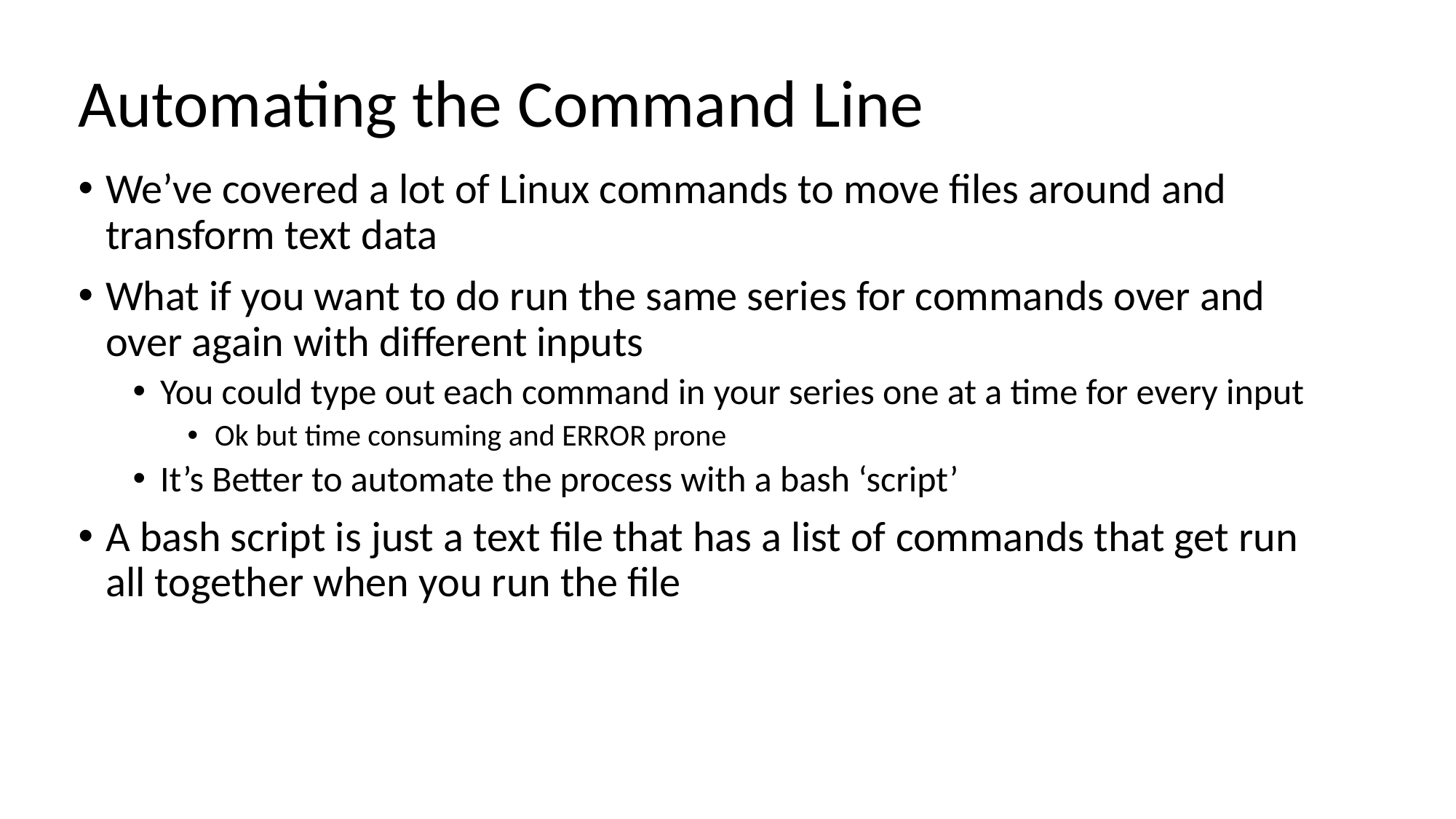

# Automating the Command Line
We’ve covered a lot of Linux commands to move files around and transform text data
What if you want to do run the same series for commands over and over again with different inputs
You could type out each command in your series one at a time for every input
Ok but time consuming and ERROR prone
It’s Better to automate the process with a bash ‘script’
A bash script is just a text file that has a list of commands that get run all together when you run the file